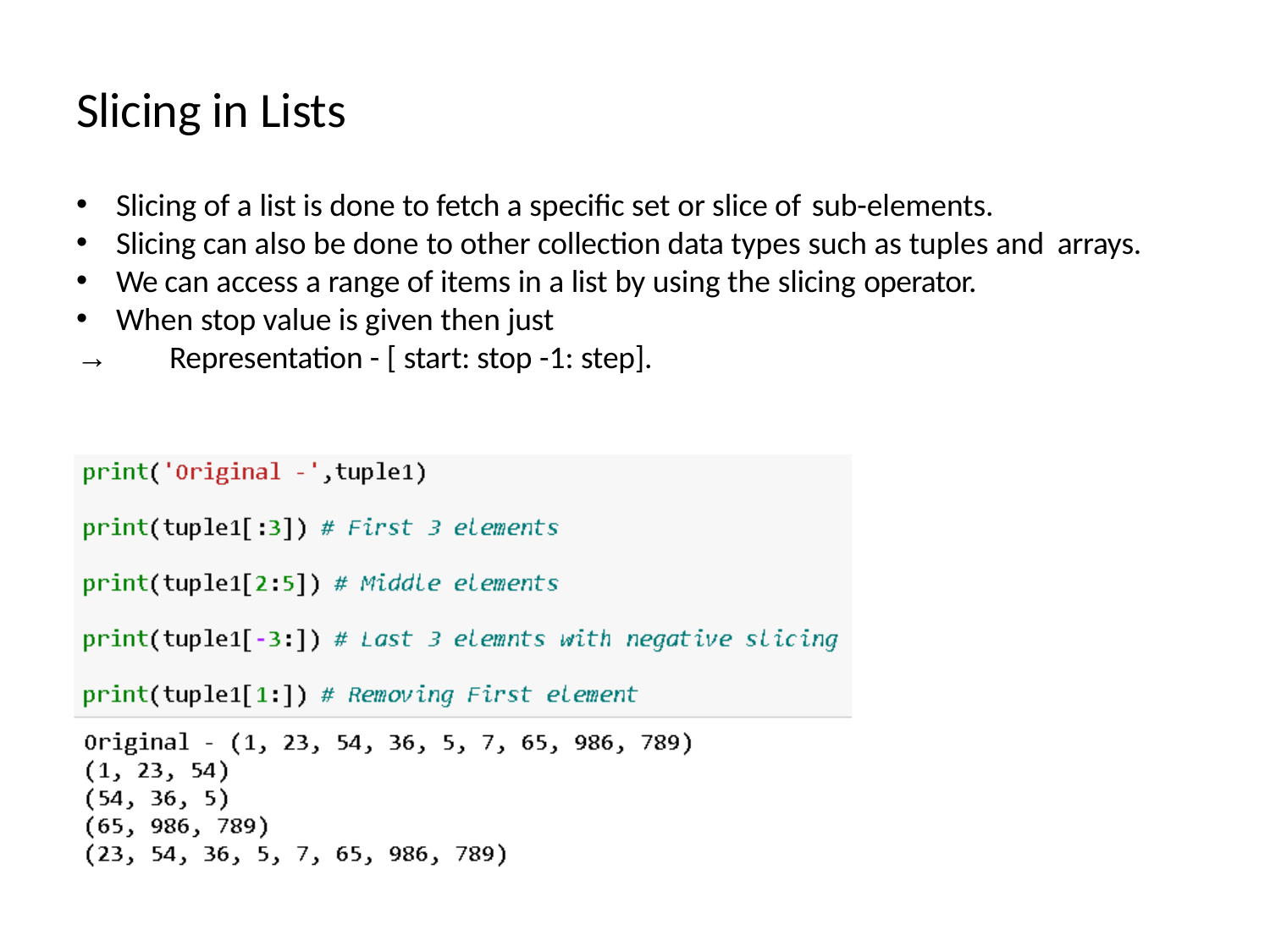

# Slicing in Lists
Slicing of a list is done to fetch a specific set or slice of sub-elements.
Slicing can also be done to other collection data types such as tuples and arrays.
We can access a range of items in a list by using the slicing operator.
When stop value is given then just
→ Representation - [ start: stop -1: step].